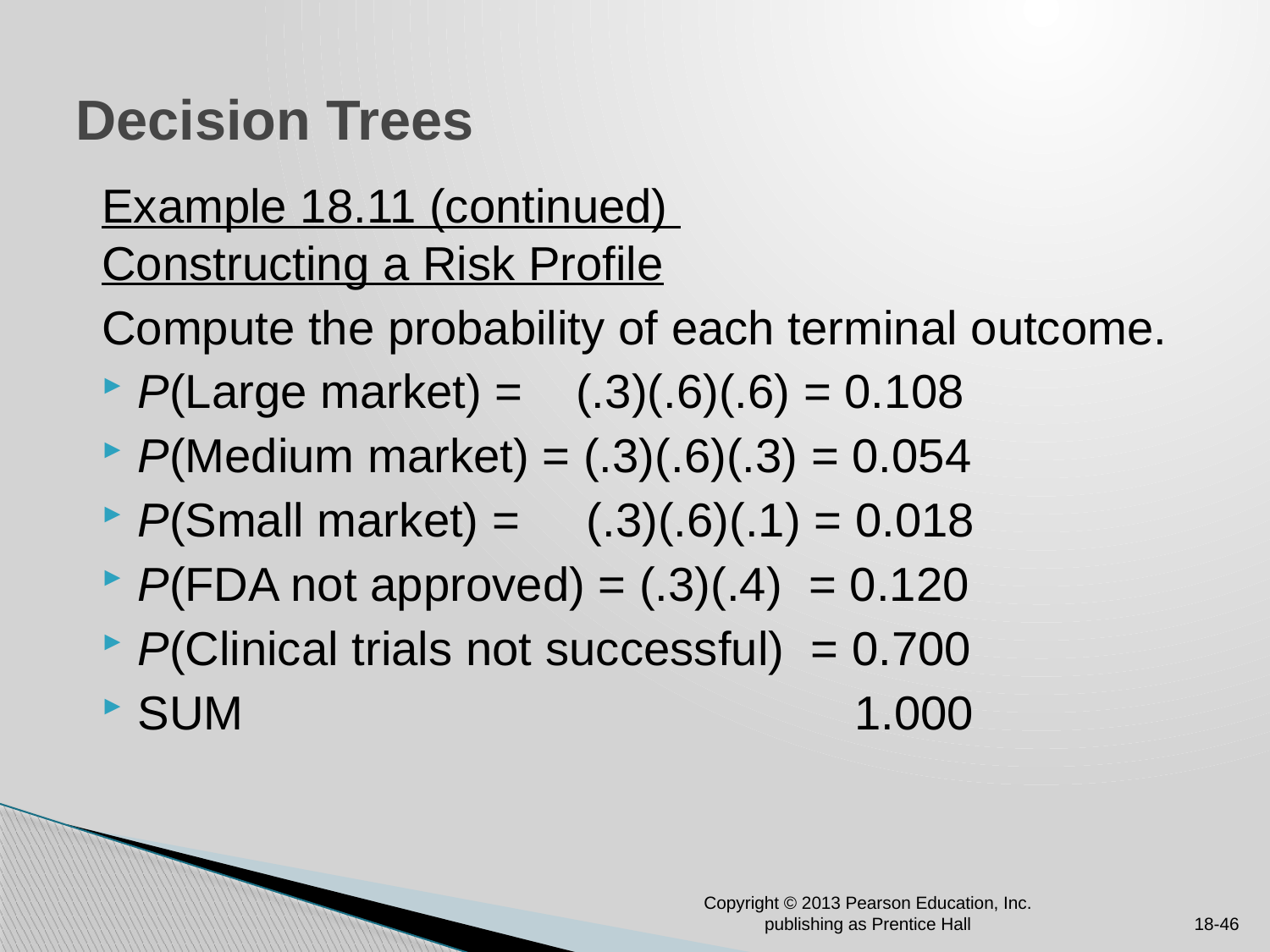

# Decision Trees
Example 18.11 (continued)
Constructing a Risk Profile
Compute the probability of each terminal outcome.
P(Large market) =    (.3)(.6)(.6) = 0.108
P(Medium market) = (.3)(.6)(.3) = 0.054
P(Small market) =     (.3)(.6)(.1) = 0.018
P(FDA not approved) = (.3)(.4)  = 0.120
P(Clinical trials not successful)  = 0.700
SUM                                              1.000

Copyright © 2013 Pearson Education, Inc. publishing as Prentice Hall
18-46